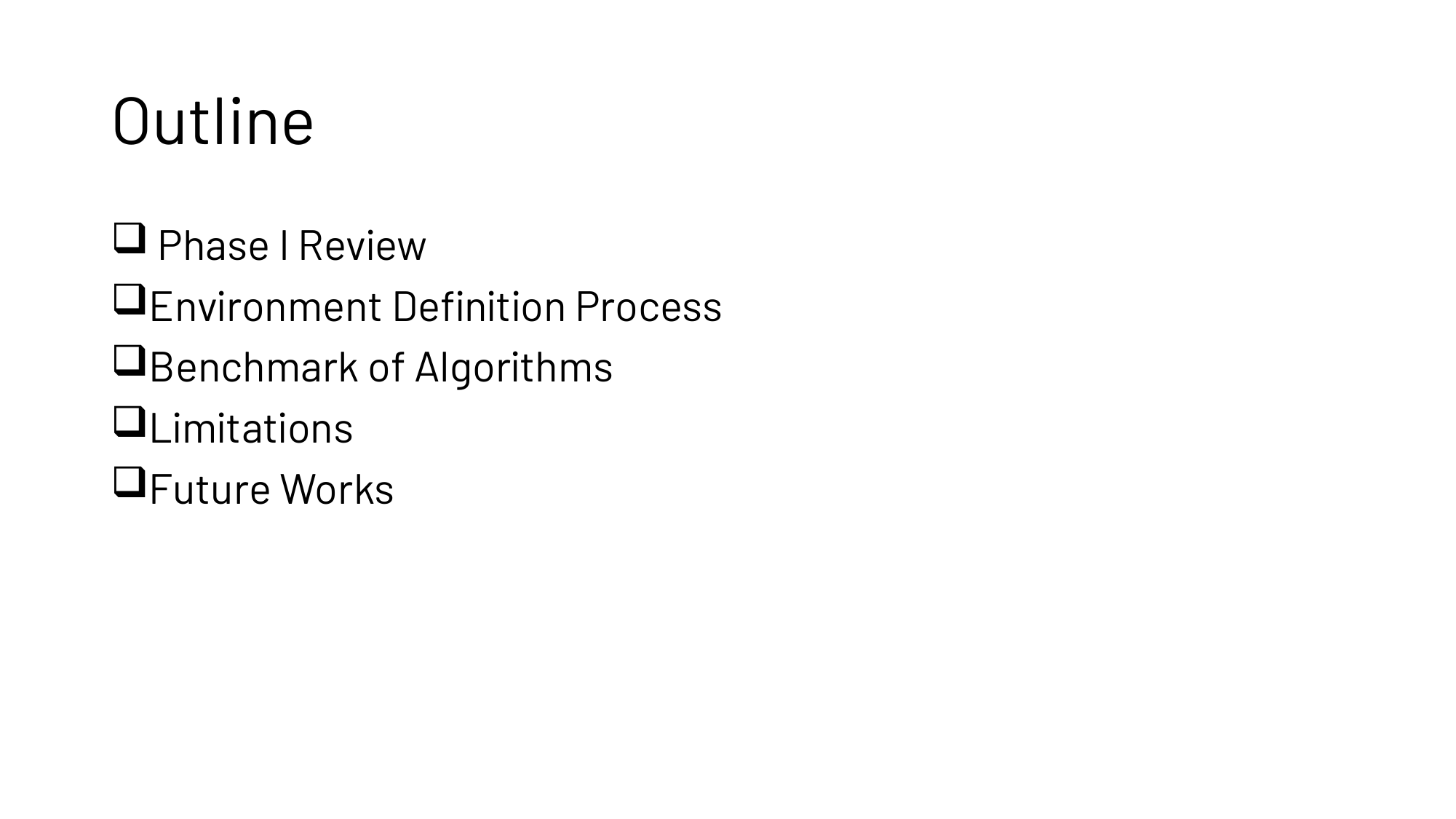

# Outline
 Phase I Review
Environment Definition Process
Benchmark of Algorithms
Limitations
Future Works